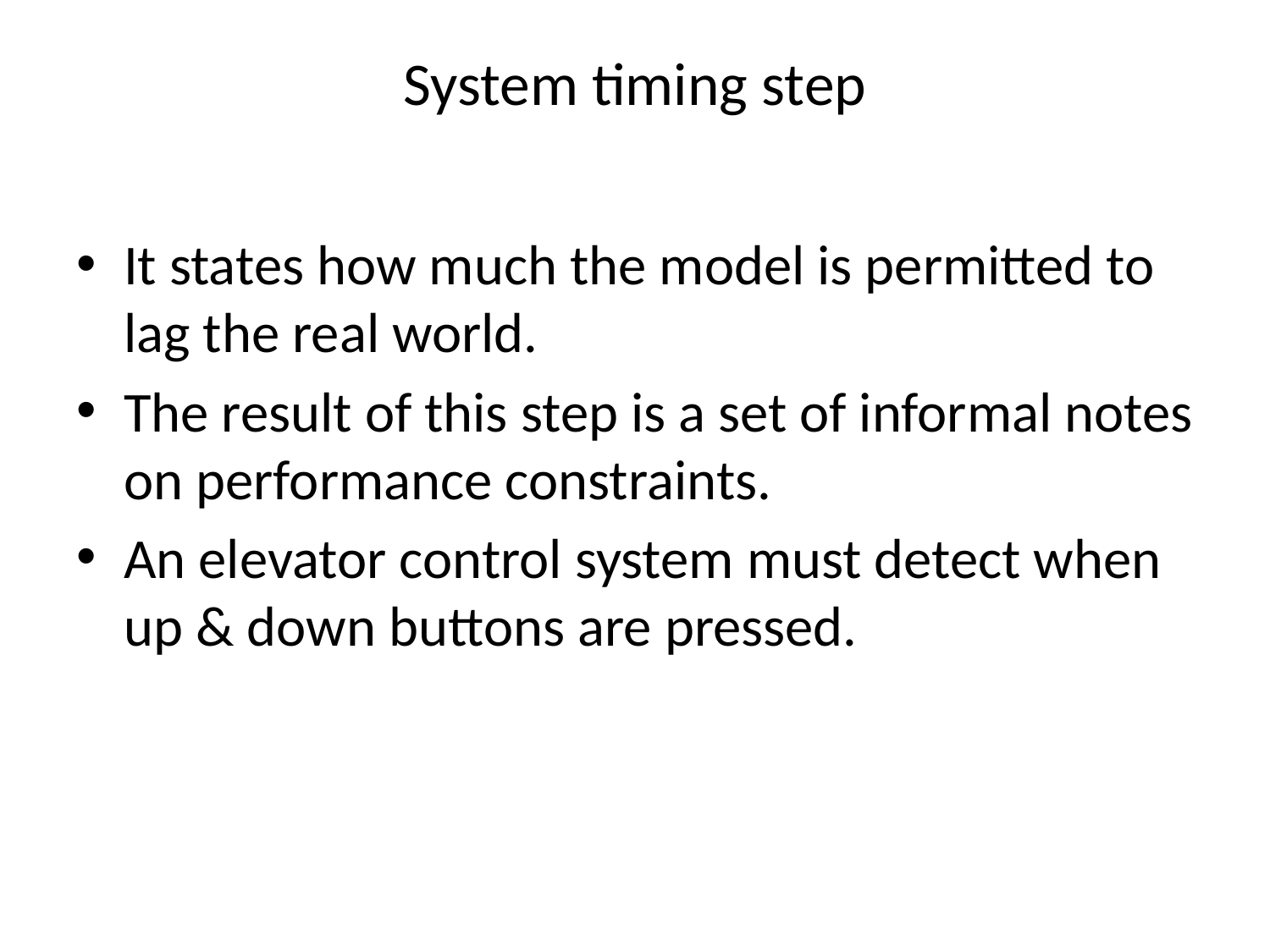

# System timing step
It states how much the model is permitted to lag the real world.
The result of this step is a set of informal notes on performance constraints.
An elevator control system must detect when up & down buttons are pressed.